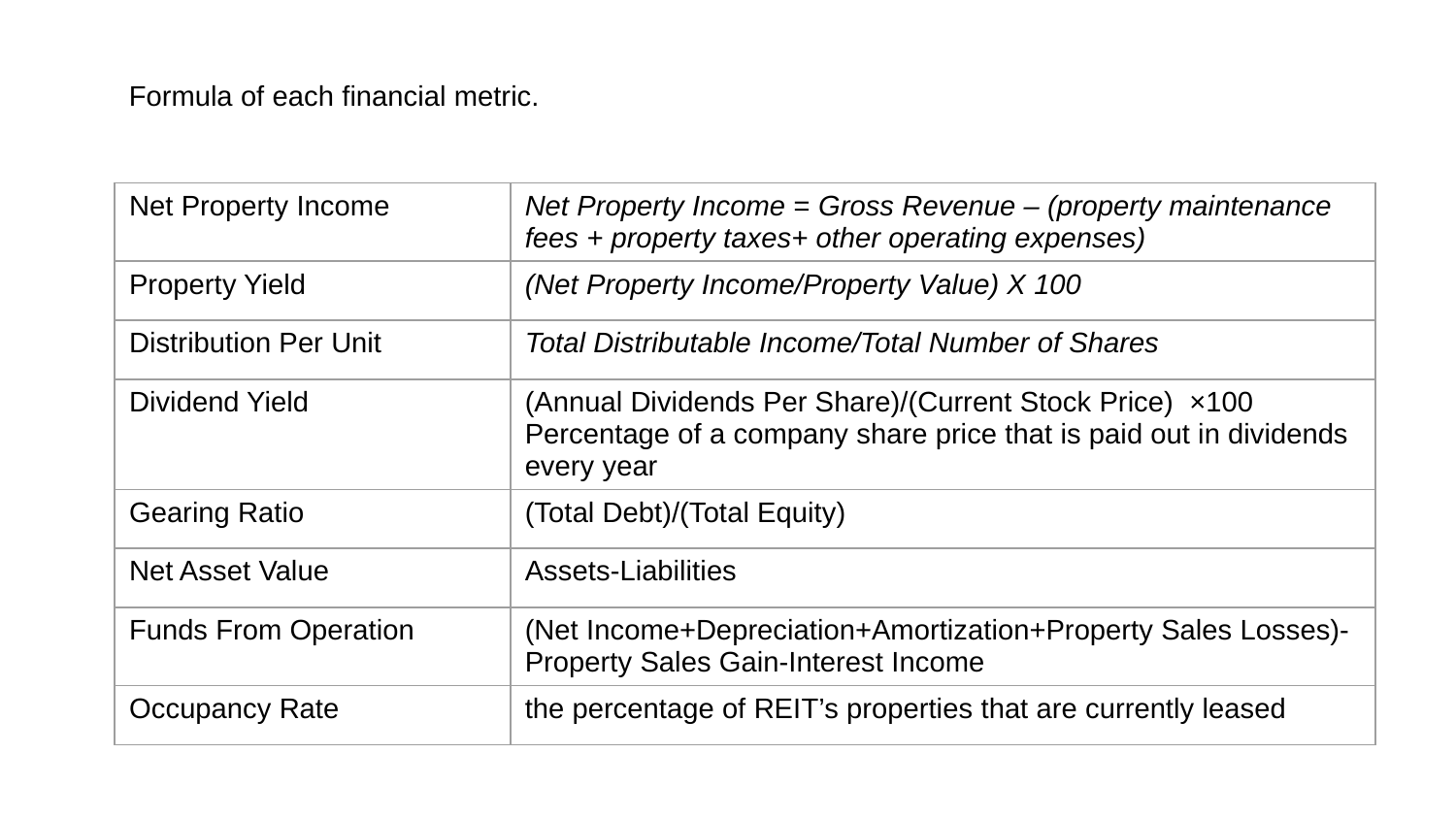

Formula of each financial metric.
| Net Property Income | Net Property Income = Gross Revenue – (property maintenance fees + property taxes+ other operating expenses) |
| --- | --- |
| Property Yield | (Net Property Income/Property Value) X 100 |
| Distribution Per Unit | Total Distributable Income/Total Number of Shares |
| Dividend Yield | (Annual Dividends Per Share)/(Current Stock Price) ×100 Percentage of a company share price that is paid out in dividends every year |
| Gearing Ratio | (Total Debt)/(Total Equity) |
| Net Asset Value | Assets-Liabilities |
| Funds From Operation | (Net Income+Depreciation+Amortization+Property Sales Losses)-Property Sales Gain-Interest Income |
| Occupancy Rate | the percentage of REIT’s properties that are currently leased |